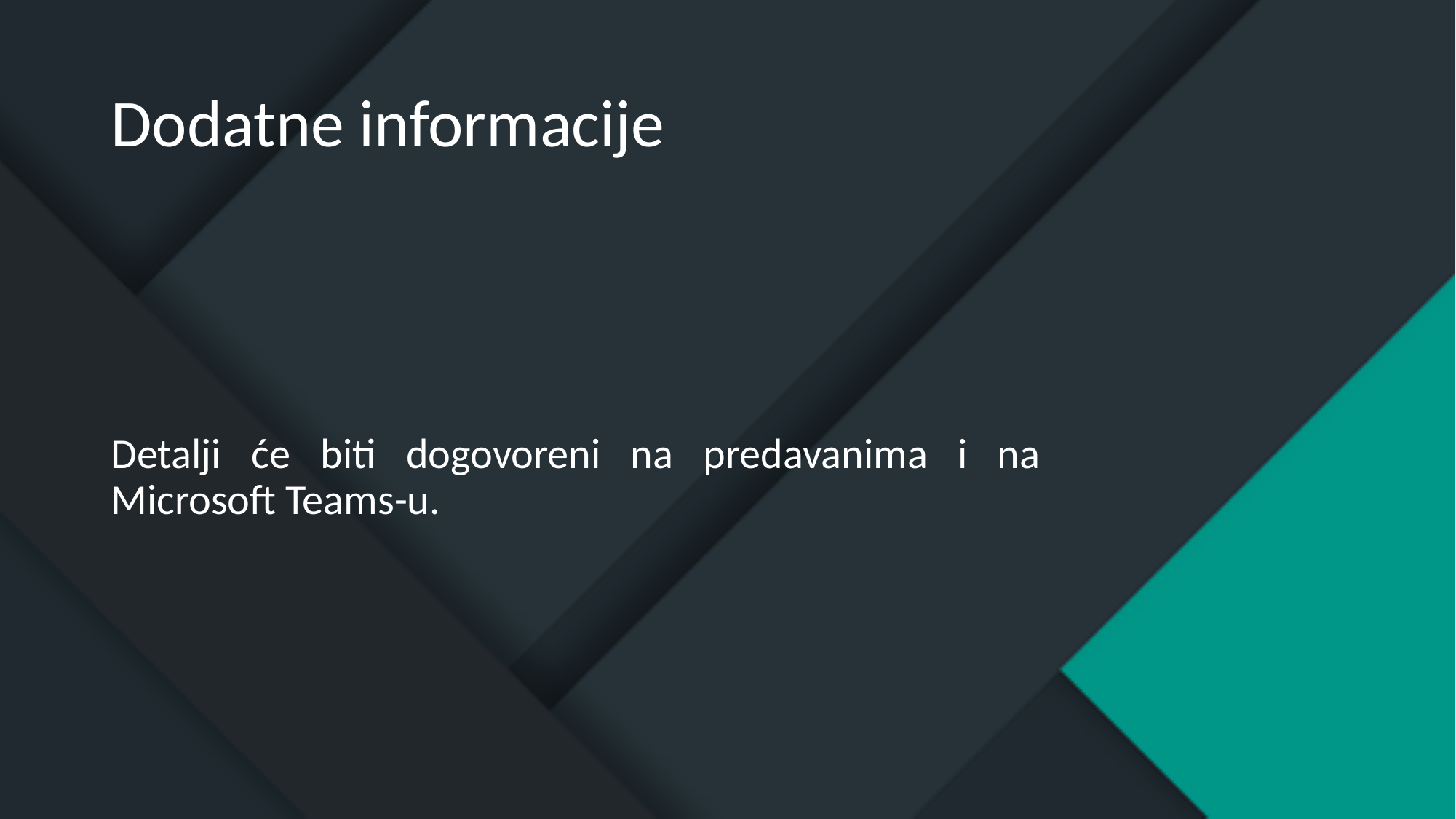

# Dodatne informacije
Detalji će biti dogovoreni na predavanima i na Microsoft Teams-u.